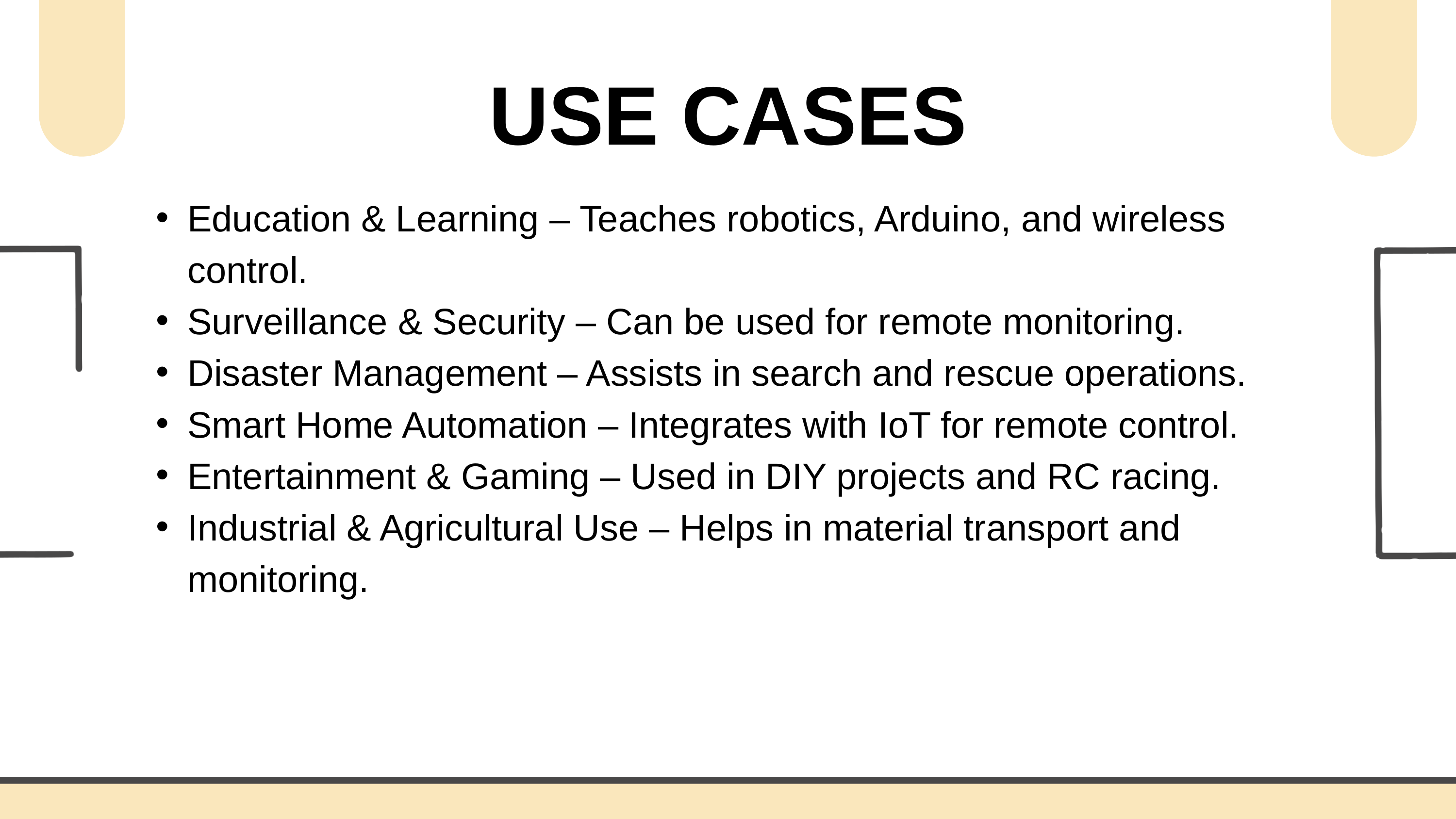

USE CASES
Education & Learning – Teaches robotics, Arduino, and wireless control.
Surveillance & Security – Can be used for remote monitoring.
Disaster Management – Assists in search and rescue operations.
Smart Home Automation – Integrates with IoT for remote control.
Entertainment & Gaming – Used in DIY projects and RC racing.
Industrial & Agricultural Use – Helps in material transport and monitoring.